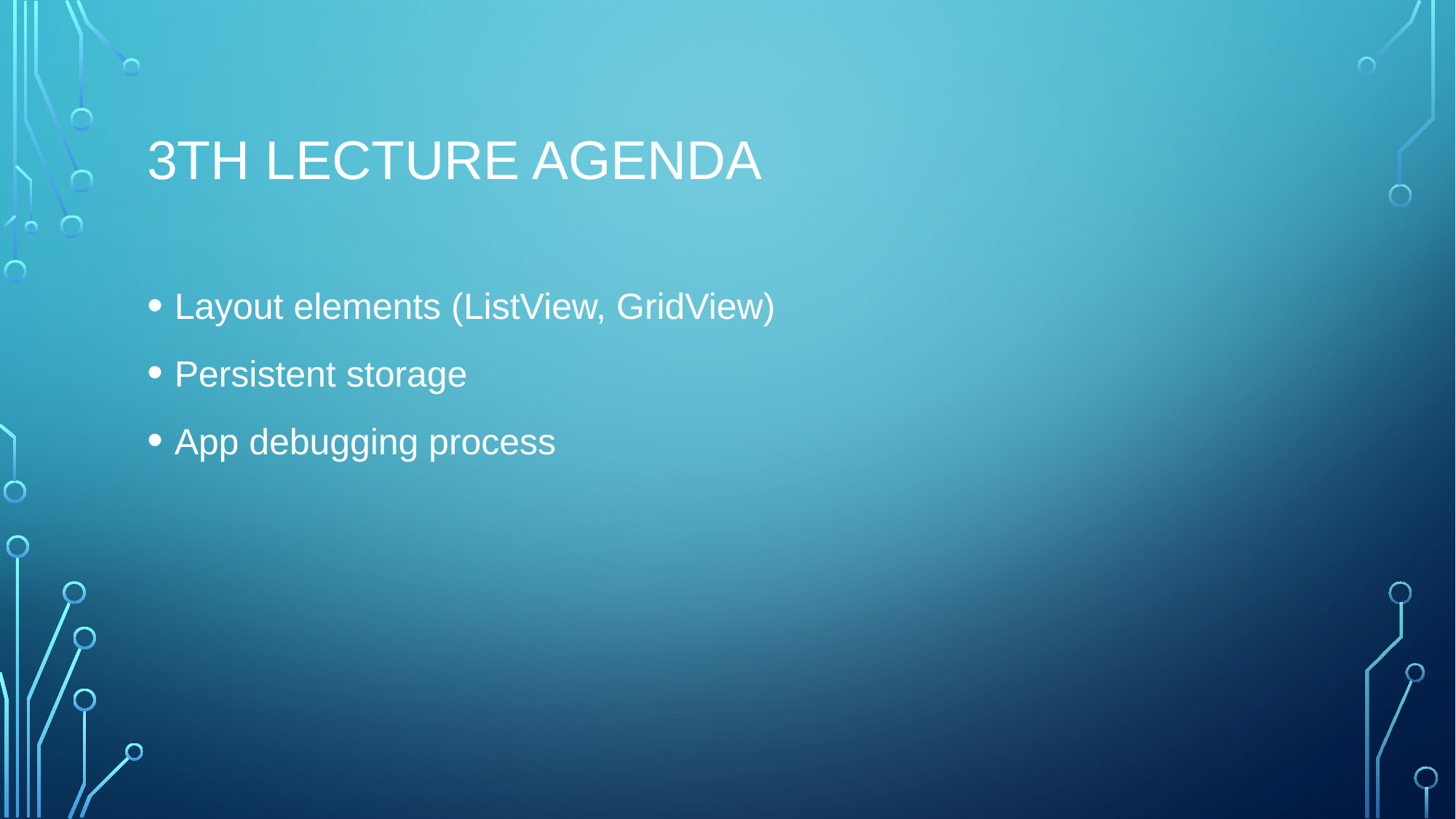

# 3th lecture Agenda
Layout elements (ListView, GridView)
Persistent storage
App debugging process